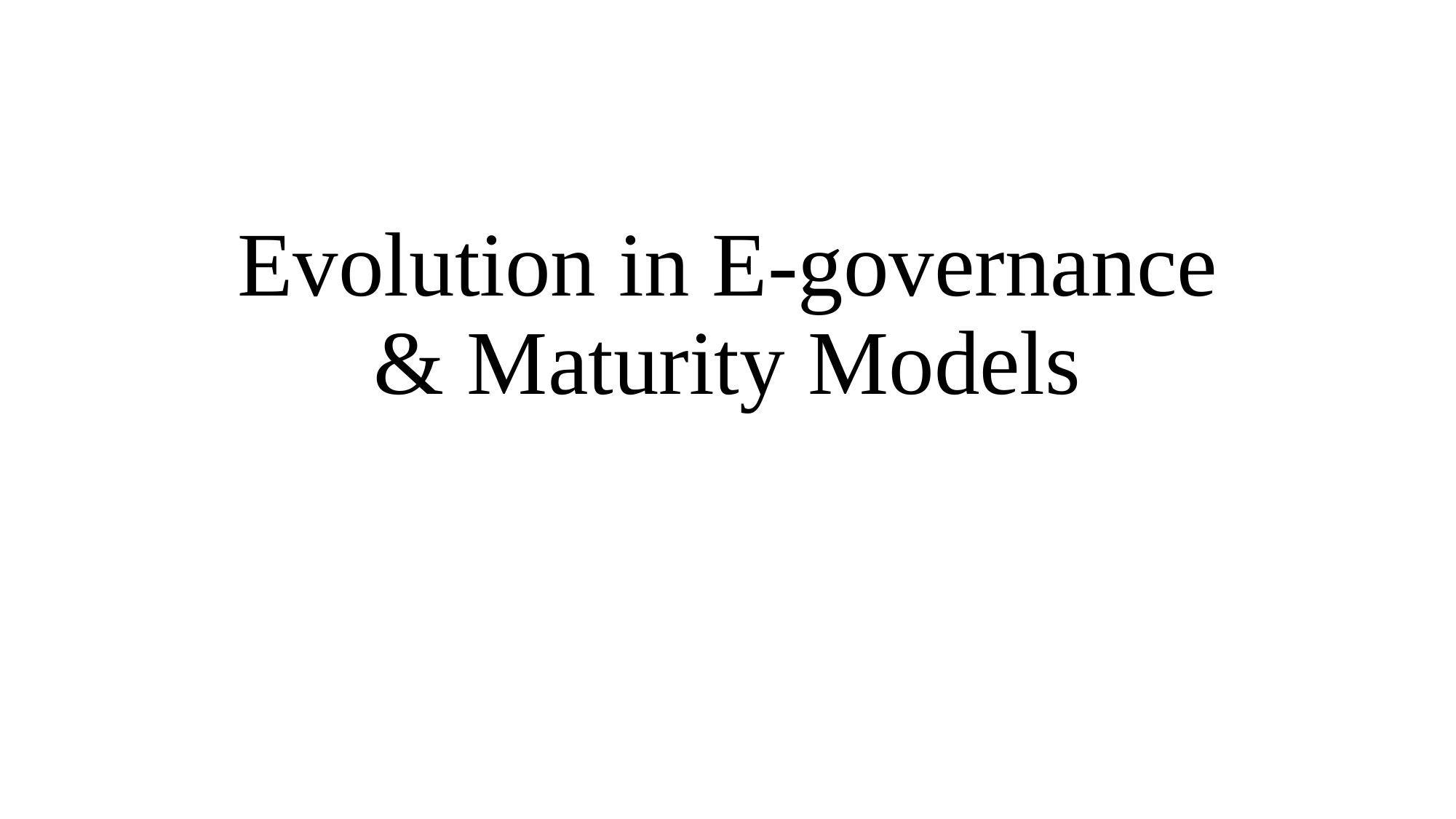

# Evolution in E-governance & Maturity Models